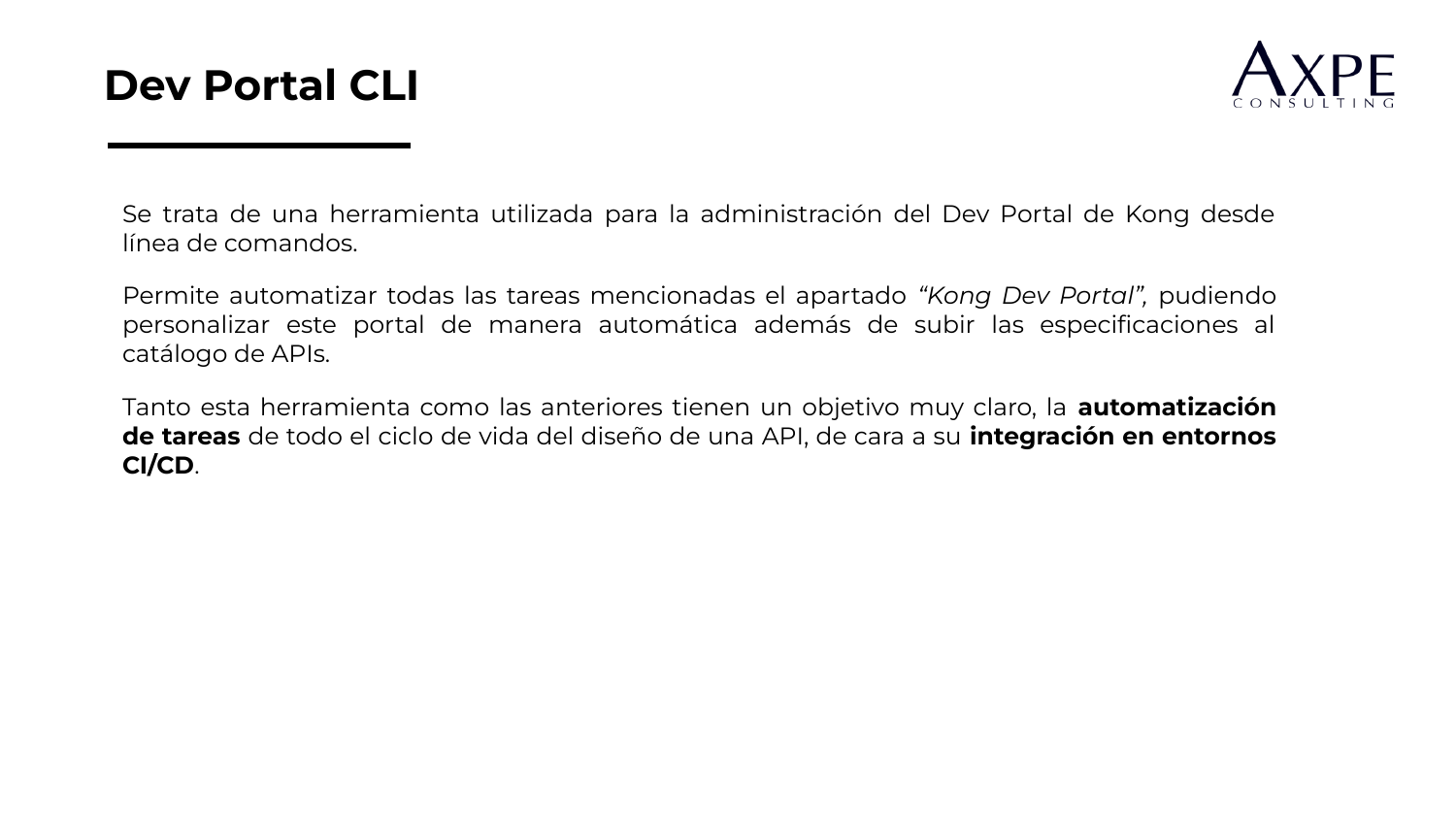

Dev Portal CLI
Se trata de una herramienta utilizada para la administración del Dev Portal de Kong desde línea de comandos.
Permite automatizar todas las tareas mencionadas el apartado “Kong Dev Portal”, pudiendo personalizar este portal de manera automática además de subir las especificaciones al catálogo de APIs.
Tanto esta herramienta como las anteriores tienen un objetivo muy claro, la automatización de tareas de todo el ciclo de vida del diseño de una API, de cara a su integración en entornos CI/CD.